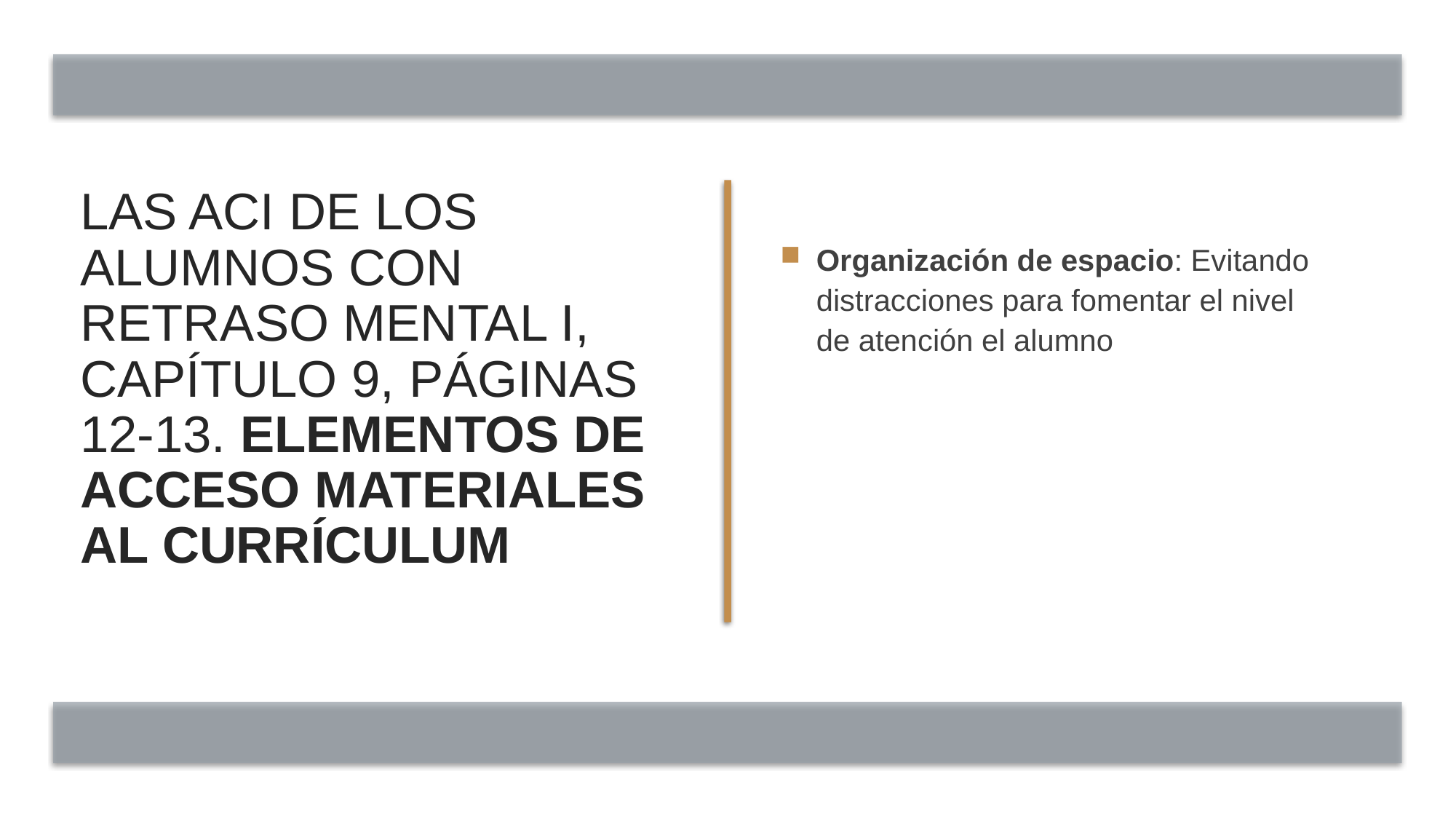

# Las ACI de los alumnos con Retraso Mental I, capítulo 9, páginas 12-13. Elementos de acceso materiales al Currículum

Organización de espacio: Evitando distracciones para fomentar el nivel de atención el alumno